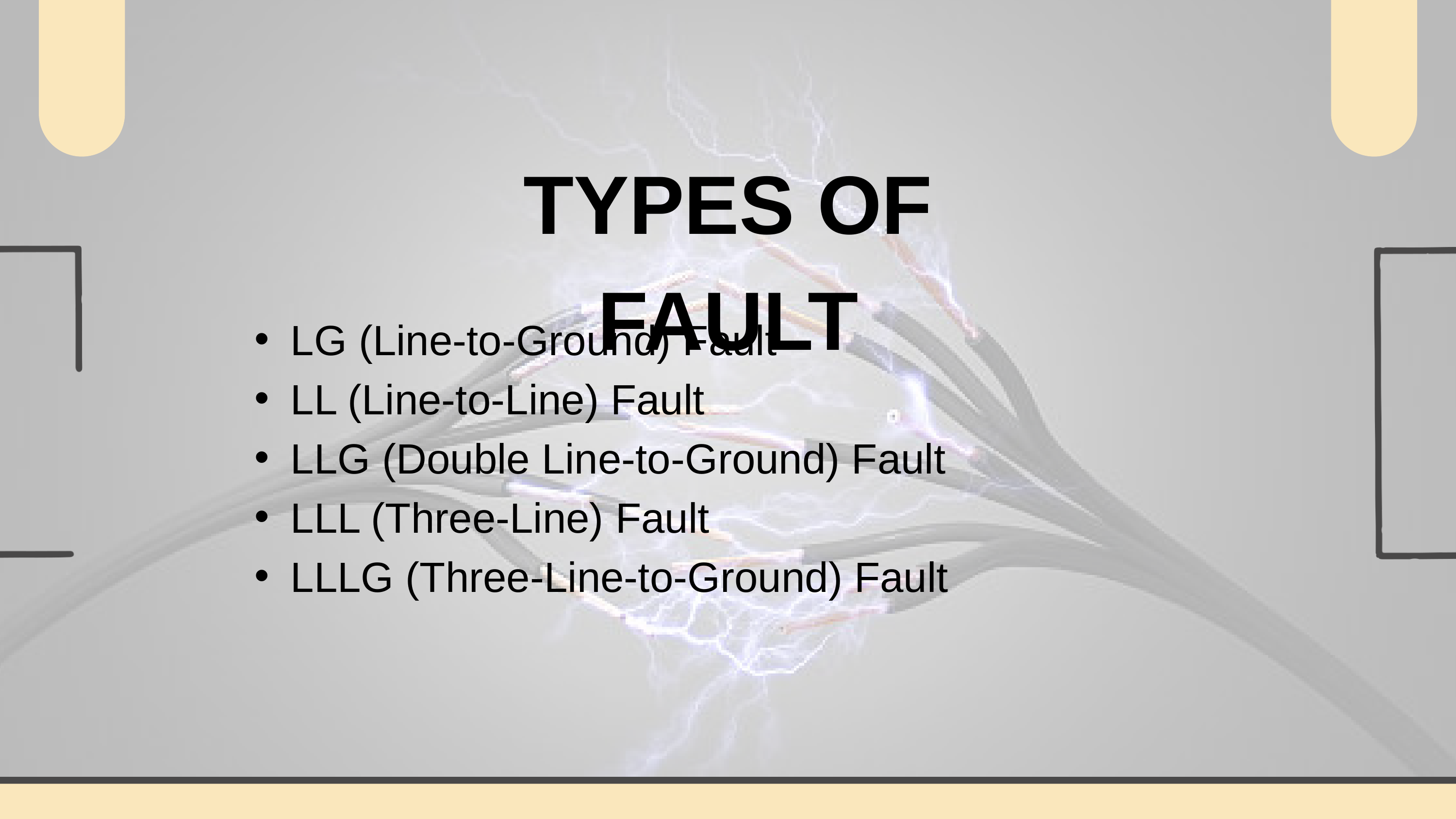

TYPES OF FAULT

LG (Line-to-Ground) Fault
LL (Line-to-Line) Fault
LLG (Double Line-to-Ground) Fault
LLL (Three-Line) Fault
LLLG (Three-Line-to-Ground) Fault